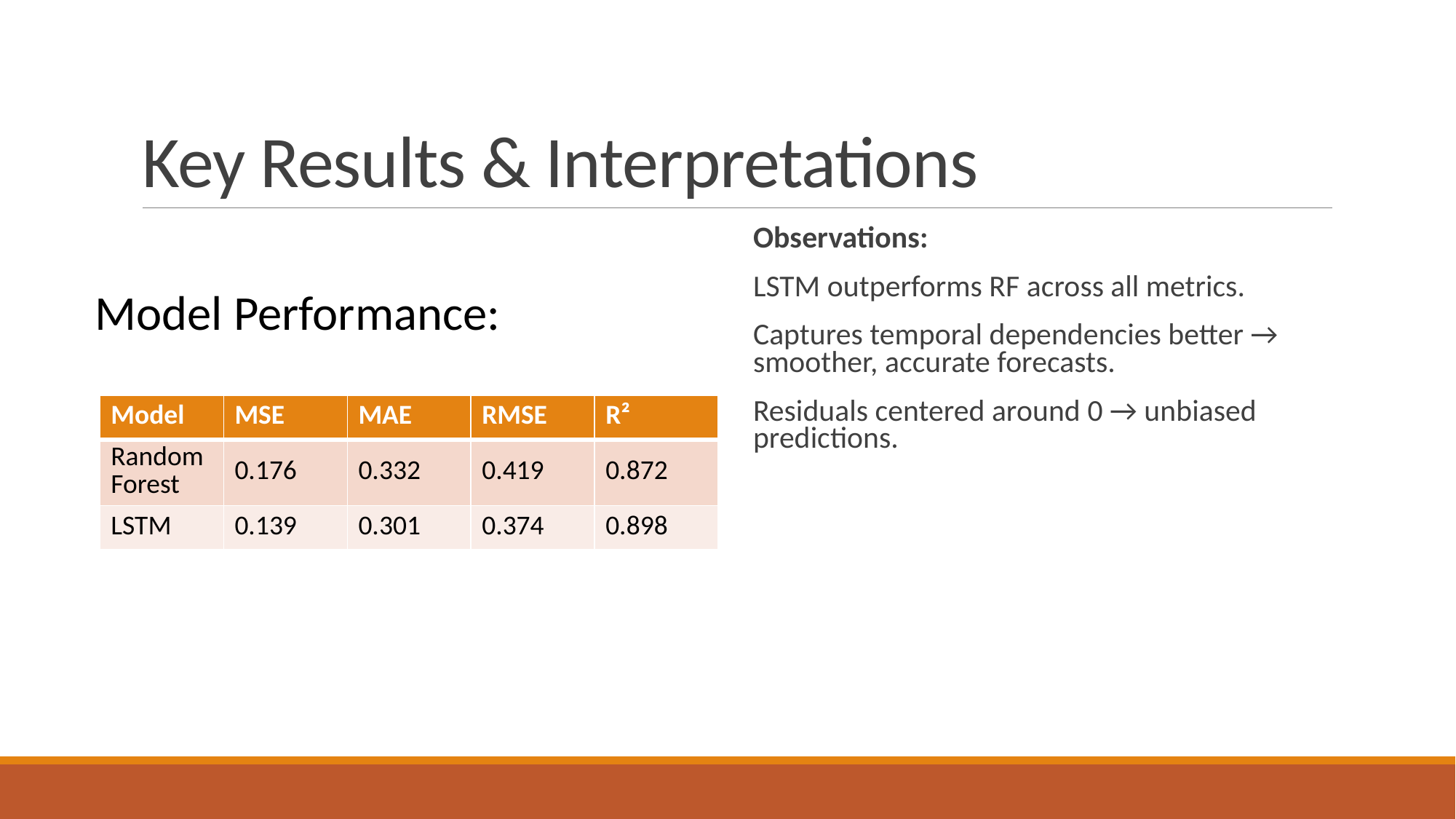

# Key Results & Interpretations
Observations:
LSTM outperforms RF across all metrics.
Captures temporal dependencies better → smoother, accurate forecasts.
Residuals centered around 0 → unbiased predictions.

Model Performance:
| Model | MSE | MAE | RMSE | R² |
| --- | --- | --- | --- | --- |
| Random Forest | 0.176 | 0.332 | 0.419 | 0.872 |
| LSTM | 0.139 | 0.301 | 0.374 | 0.898 |